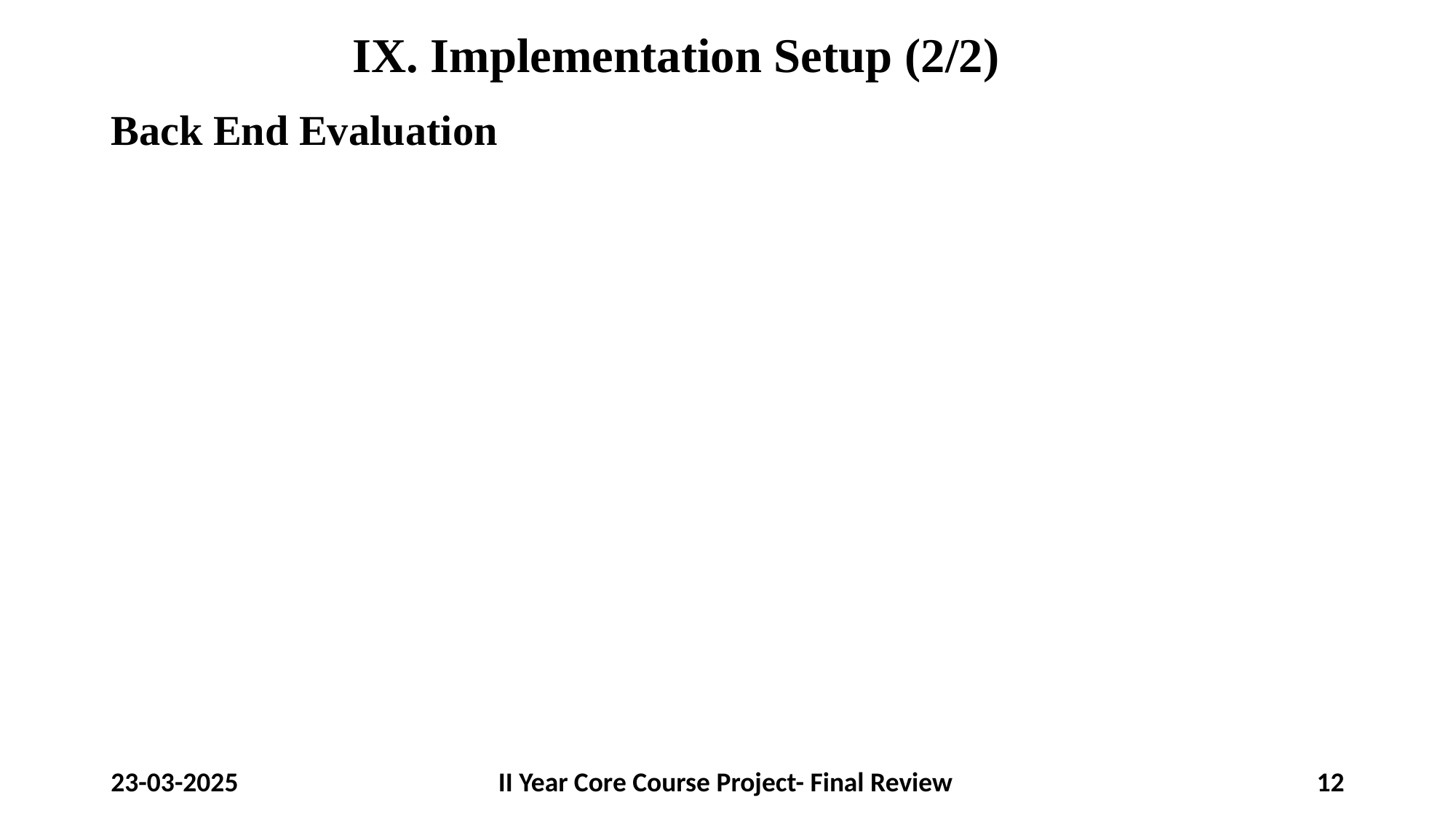

# IX. Implementation Setup (2/2)
Back End Evaluation
23-03-2025
II Year Core Course Project- Final Review
12